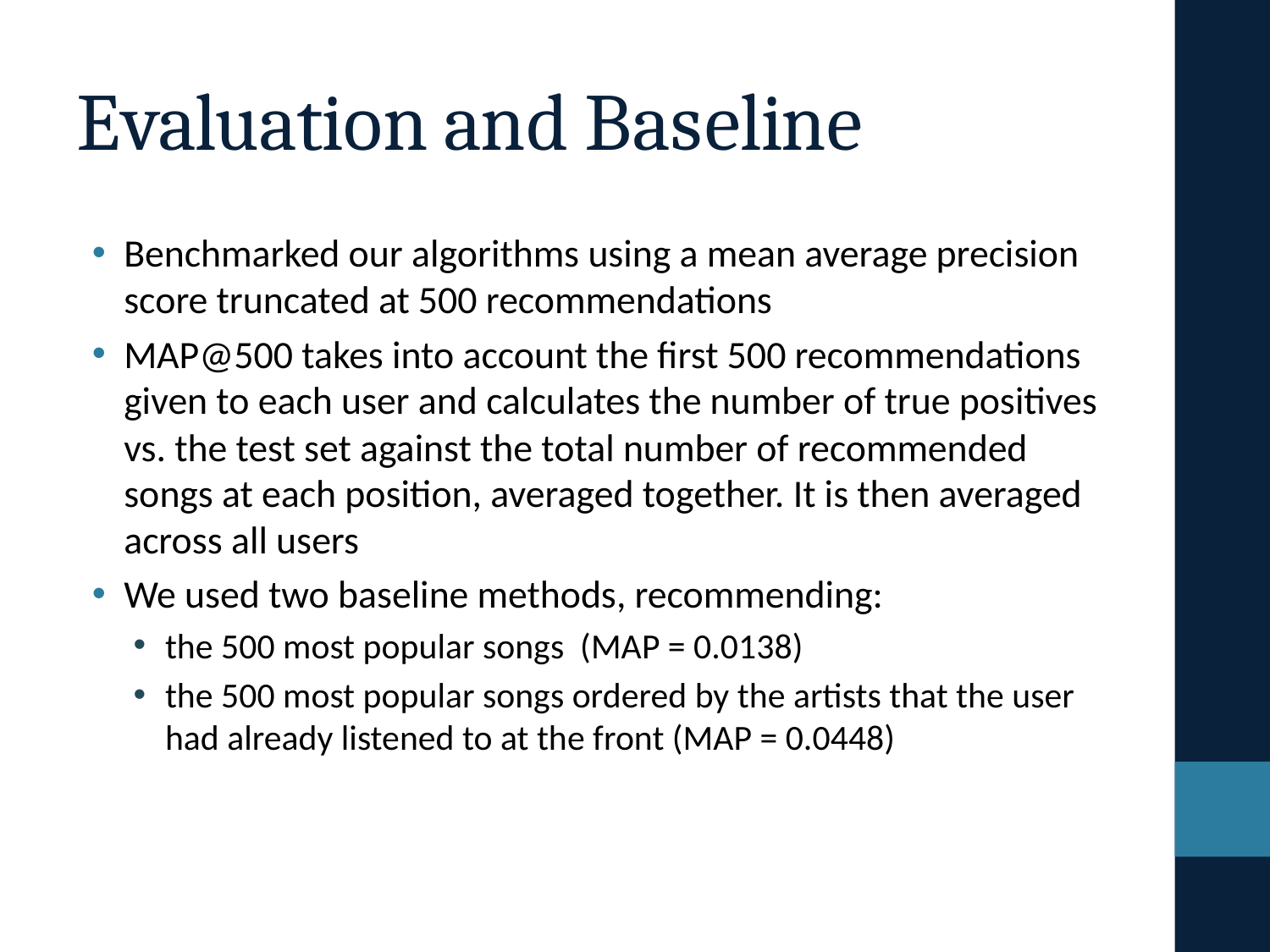

# Evaluation and Baseline
Benchmarked our algorithms using a mean average precision score truncated at 500 recommendations
MAP@500 takes into account the first 500 recommendations given to each user and calculates the number of true positives vs. the test set against the total number of recommended songs at each position, averaged together. It is then averaged across all users
We used two baseline methods, recommending:
the 500 most popular songs  (MAP = 0.0138)
the 500 most popular songs ordered by the artists that the user had already listened to at the front (MAP = 0.0448)